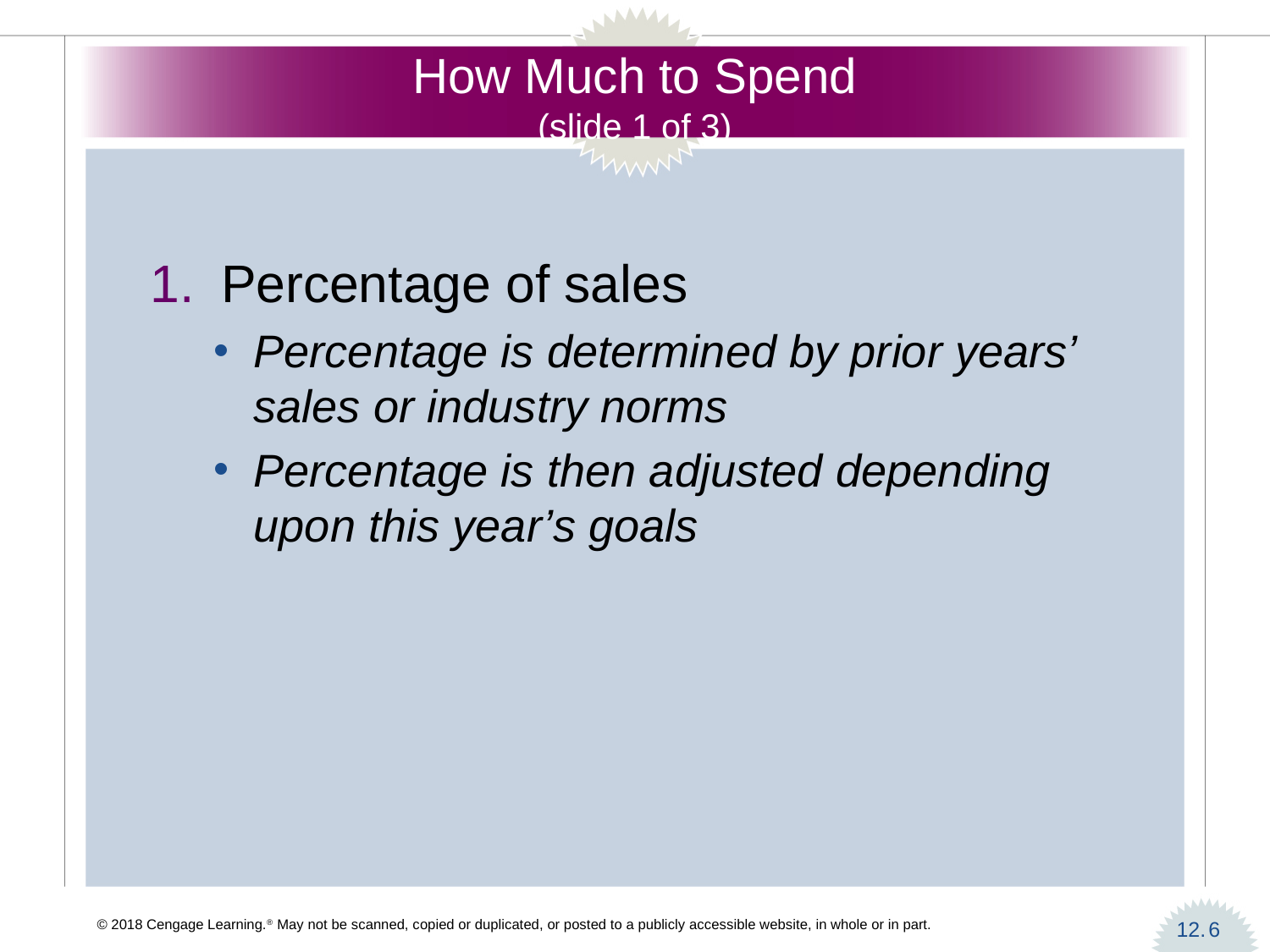

# How Much to Spend (slide 1 of 3)
Percentage of sales
Percentage is determined by prior years’ sales or industry norms
Percentage is then adjusted depending upon this year’s goals
6